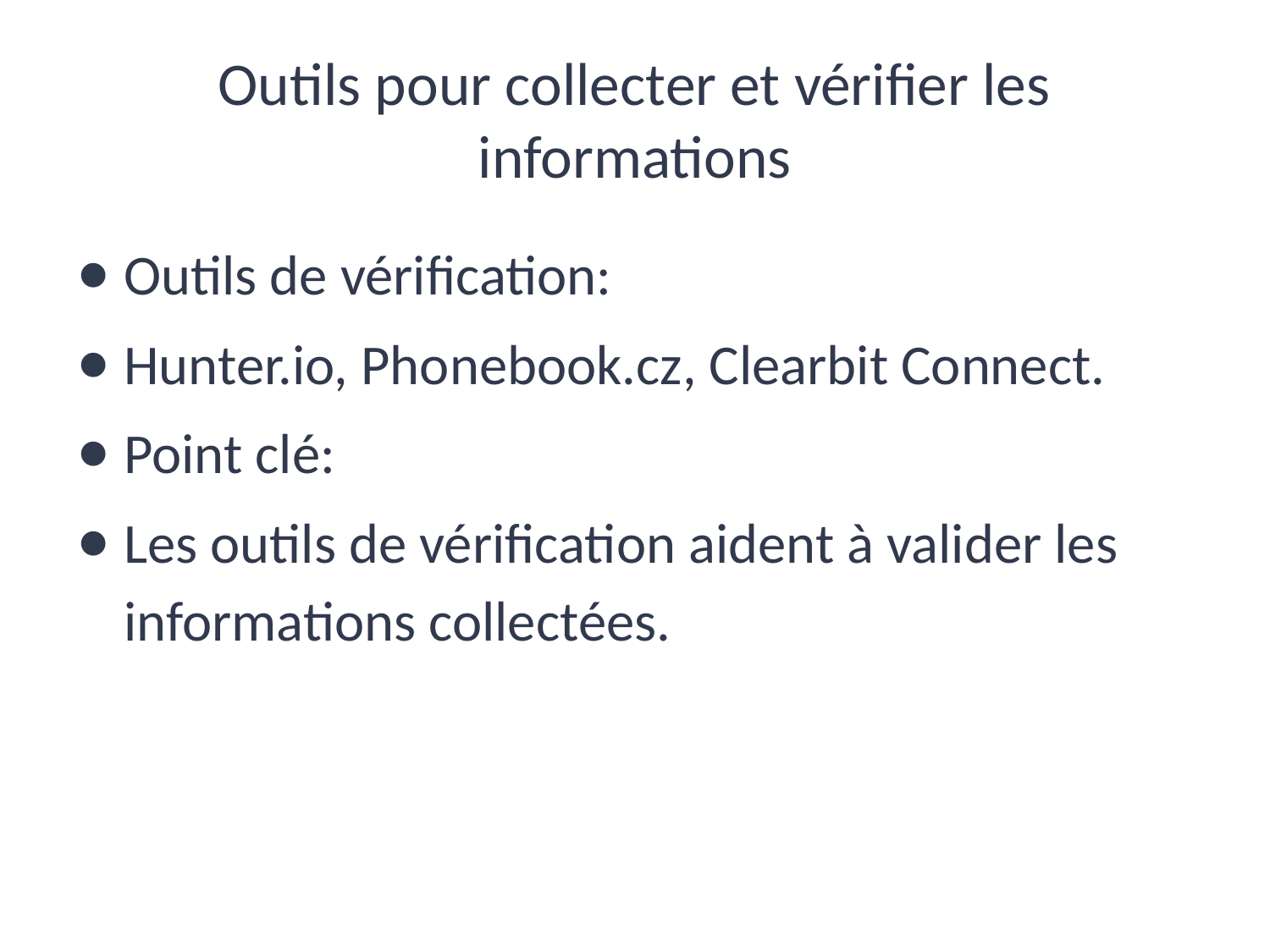

# Outils pour collecter et vérifier les informations
Outils de vérification:
Hunter.io, Phonebook.cz, Clearbit Connect.
Point clé:
Les outils de vérification aident à valider les informations collectées.